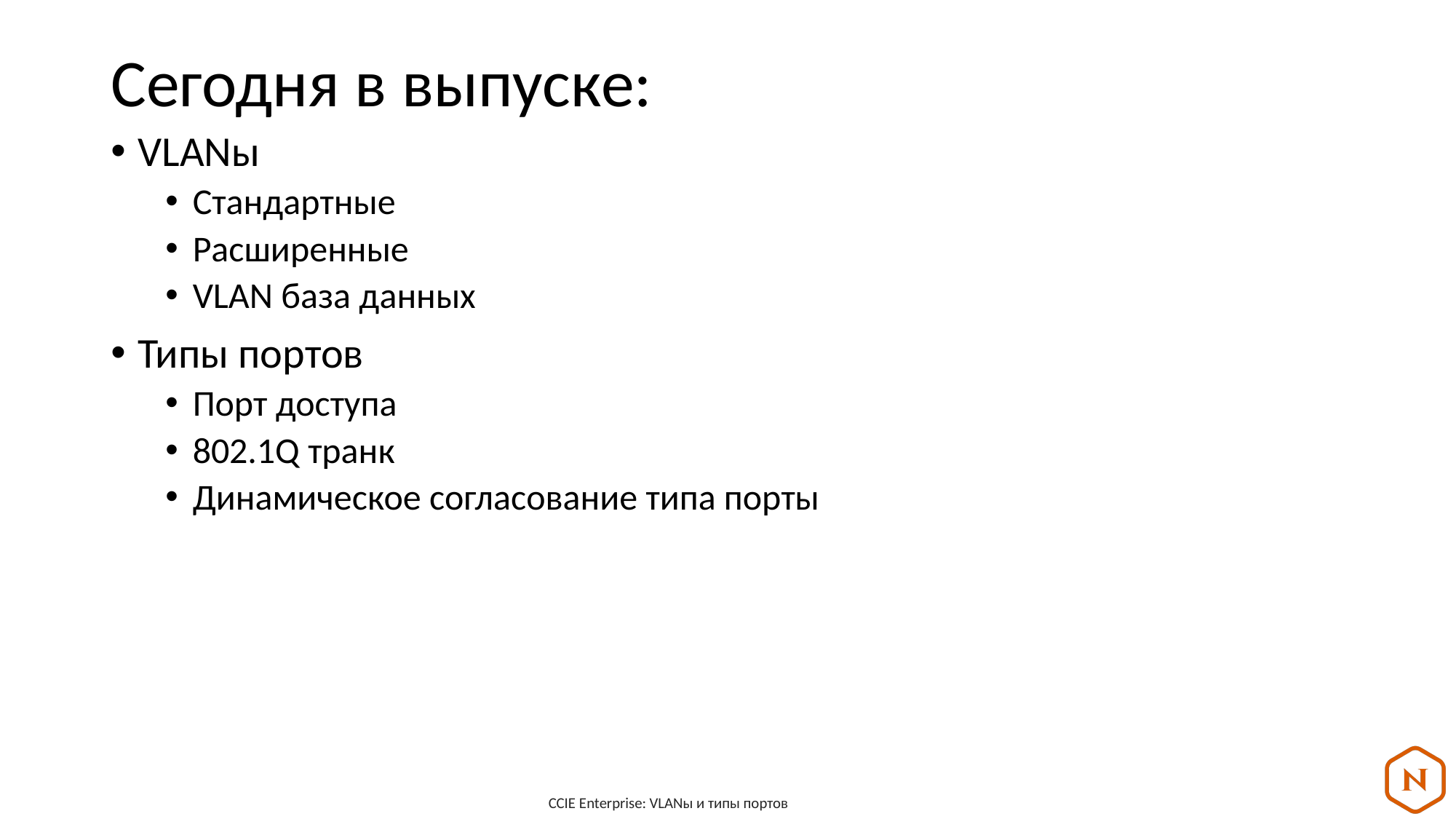

# Сегодня в выпуске:
VLANы
Стандартные
Расширенные
VLAN база данных
Типы портов
Порт доступа
802.1Q транк
Динамическое согласование типа порты

CCIE Enterprise: VLANы и типы портов